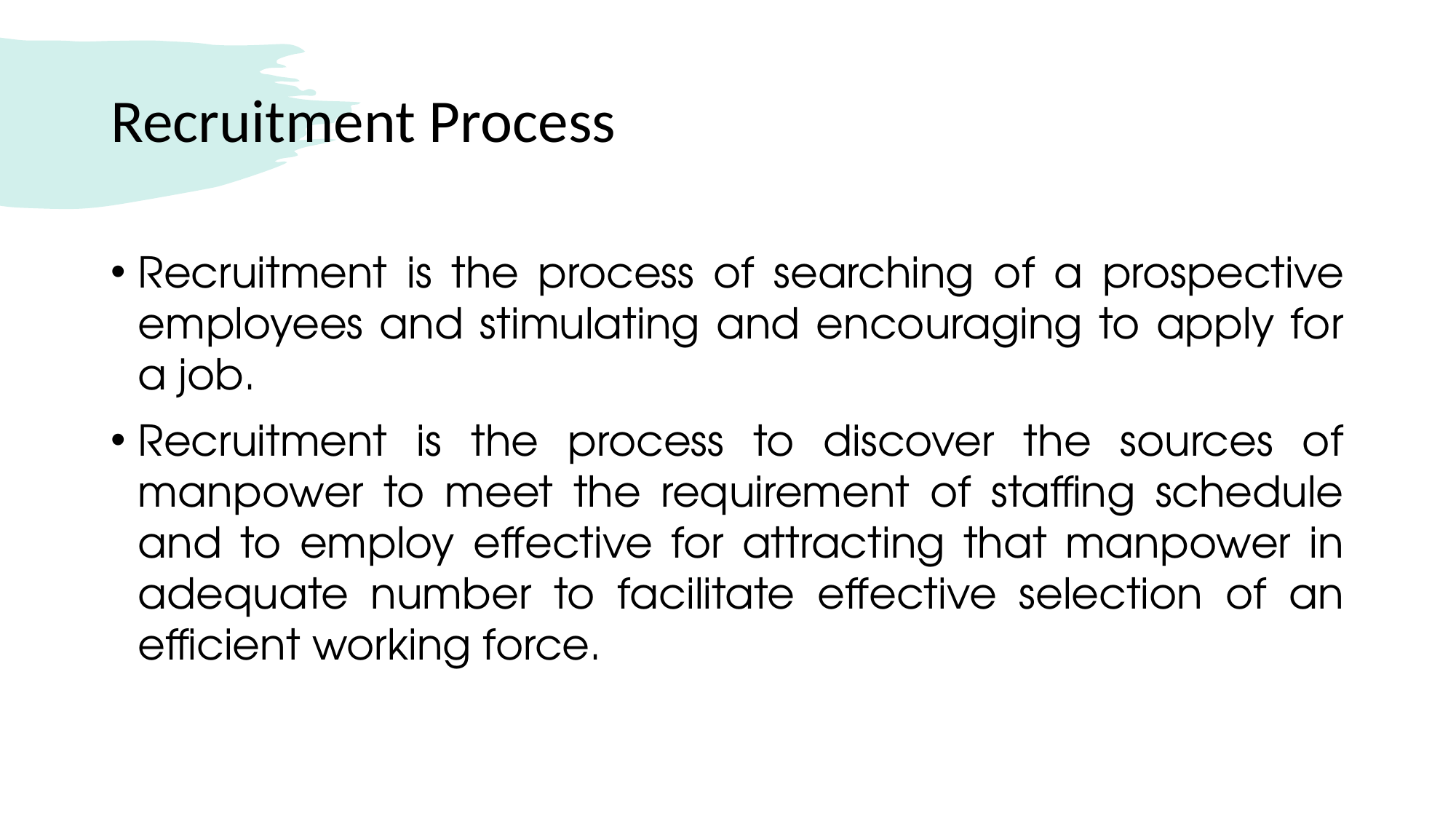

# Recruitment Process
Recruitment is the process of searching of a prospective employees and stimulating and encouraging to apply for a job.
Recruitment is the process to discover the sources of manpower to meet the requirement of staffing schedule and to employ effective for attracting that manpower in adequate number to facilitate effective selection of an efficient working force.